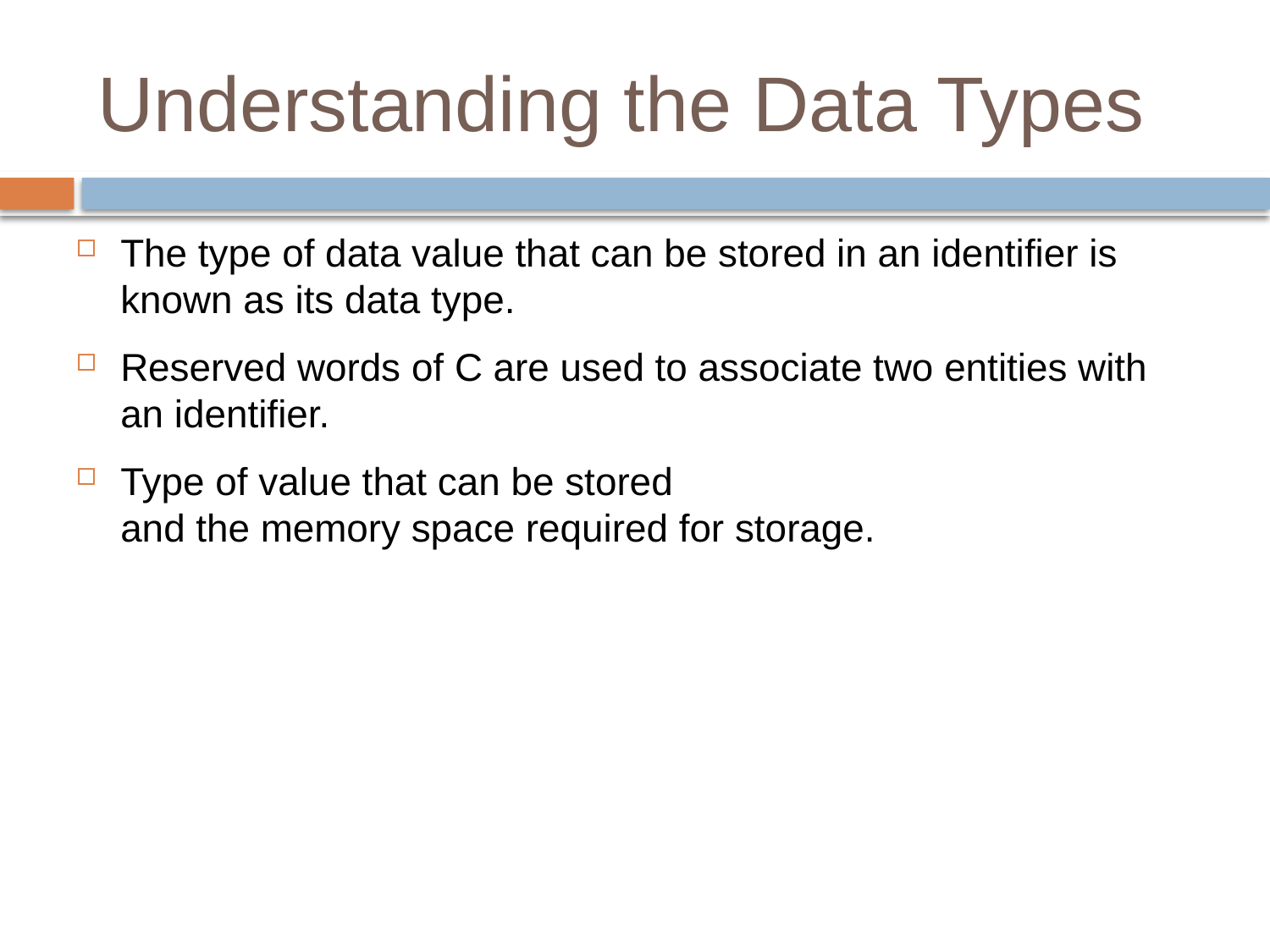

# Understanding the Data Types
The type of data value that can be stored in an identifier is known as its data type.
Reserved words of C are used to associate two entities with an identifier.
Type of value that can be stored
and the memory space required for storage.